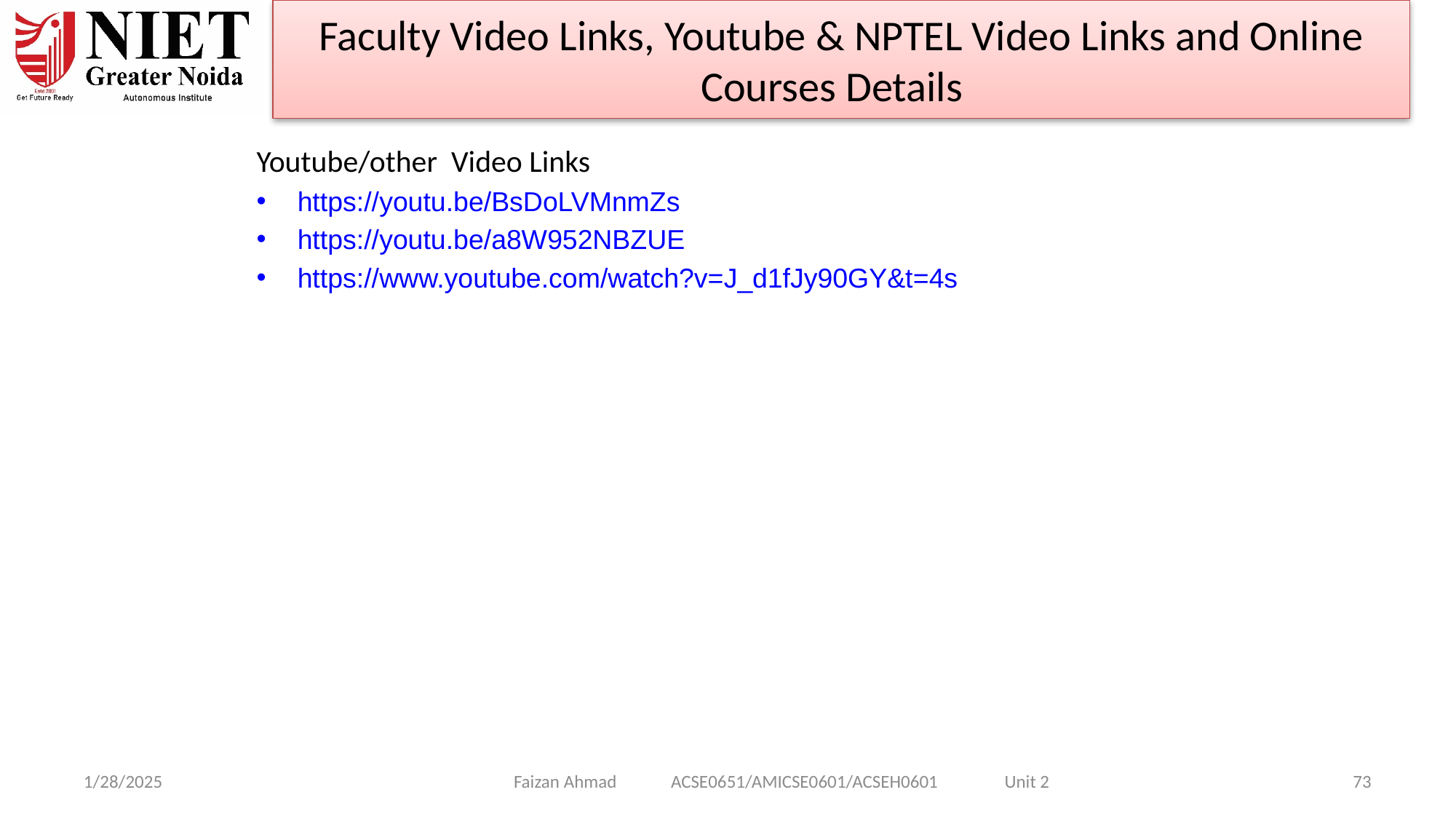

Faculty Video Links, Youtube & NPTEL Video Links and Online Courses Details
Youtube/other  Video Links
https://youtu.be/BsDoLVMnmZs
https://youtu.be/a8W952NBZUE
https://www.youtube.com/watch?v=J_d1fJy90GY&t=4s

Faizan Ahmad             ACSE0651/AMICSE0601/ACSEH0601                Unit 2
1/28/2025
73